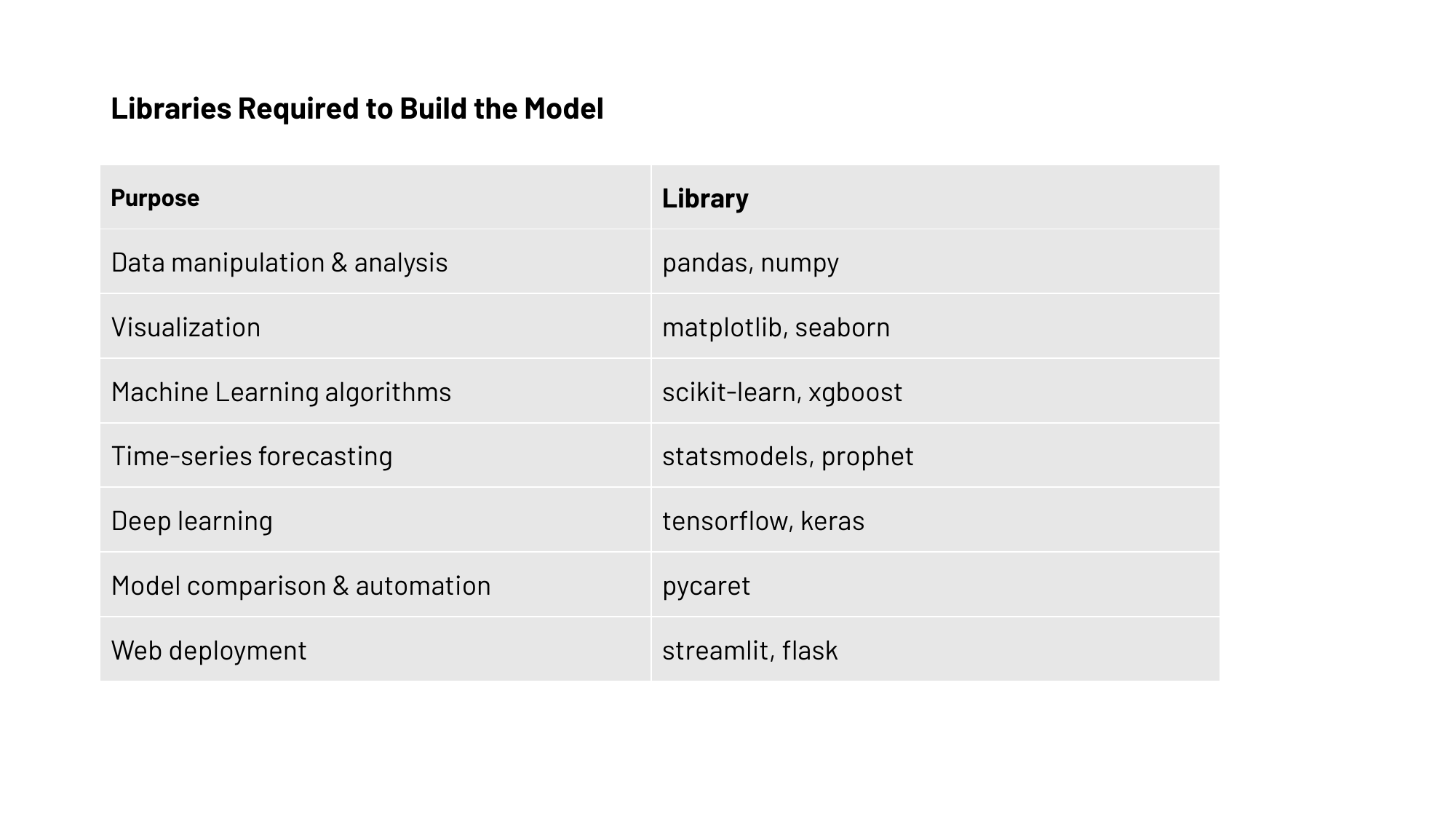

Libraries Required to Build the Model
| Purpose | Library |
| --- | --- |
| Data manipulation & analysis | pandas, numpy |
| Visualization | matplotlib, seaborn |
| Machine Learning algorithms | scikit-learn, xgboost |
| Time-series forecasting | statsmodels, prophet |
| Deep learning | tensorflow, keras |
| Model comparison & automation | pycaret |
| Web deployment | streamlit, flask |